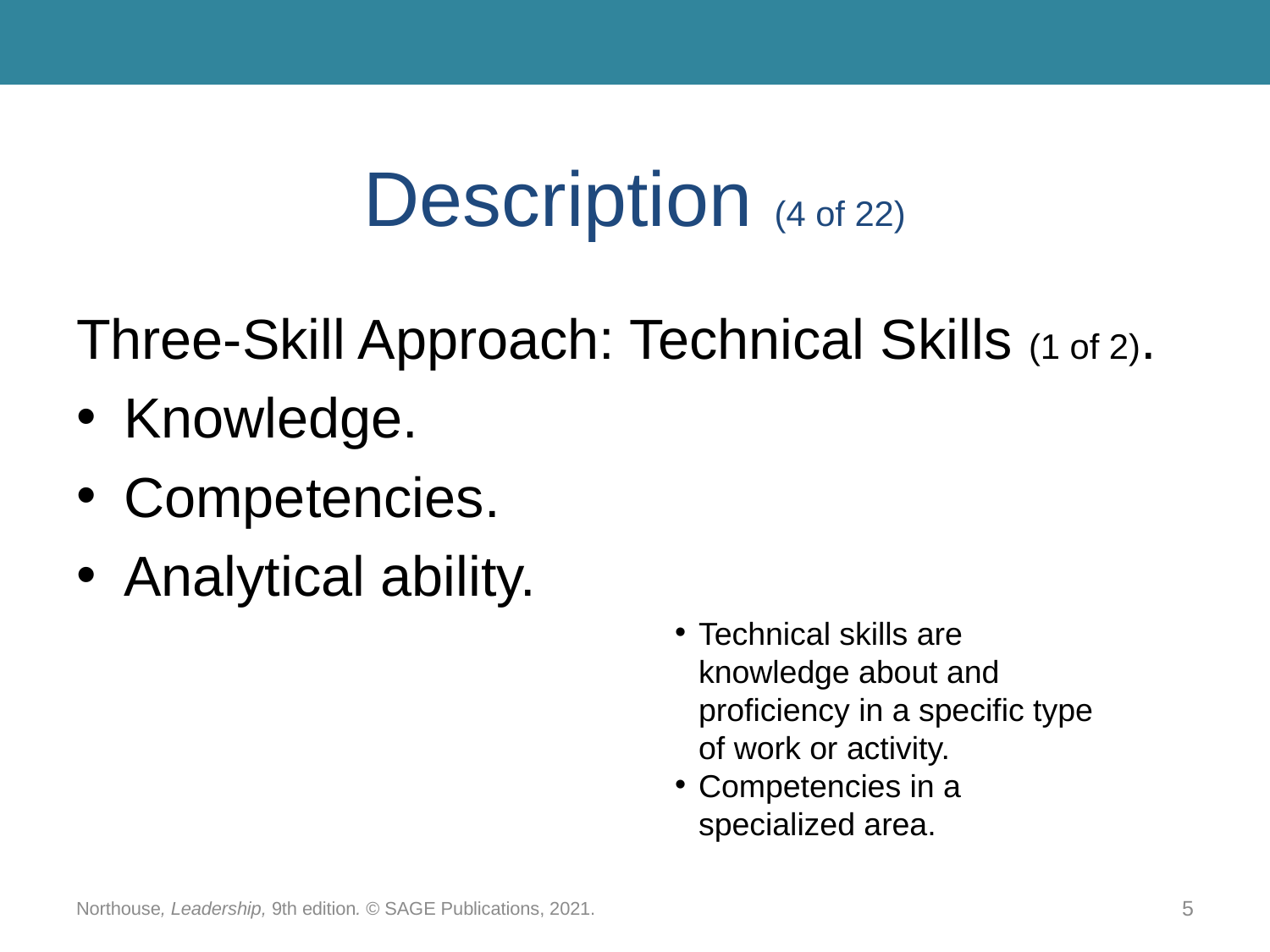

# Description (4 of 22)
Three-Skill Approach: Technical Skills (1 of 2).
Knowledge.
Competencies.
Analytical ability.
Technical skills are knowledge about and proficiency in a specific type of work or activity.
Competencies in a specialized area.
Northouse, Leadership, 9th edition. © SAGE Publications, 2021.
5